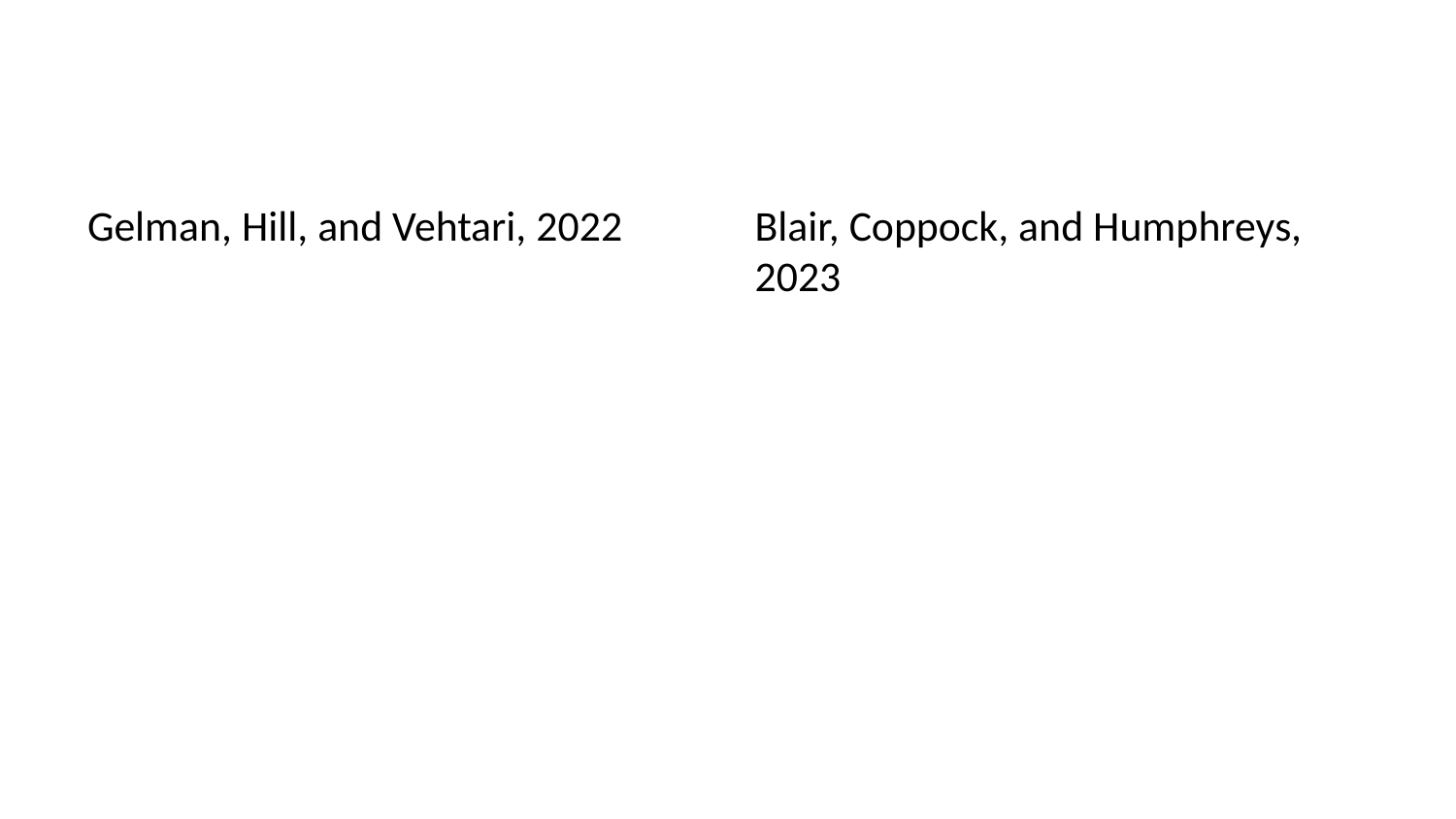

Gelman, Hill, and Vehtari, 2022
Blair, Coppock, and Humphreys, 2023